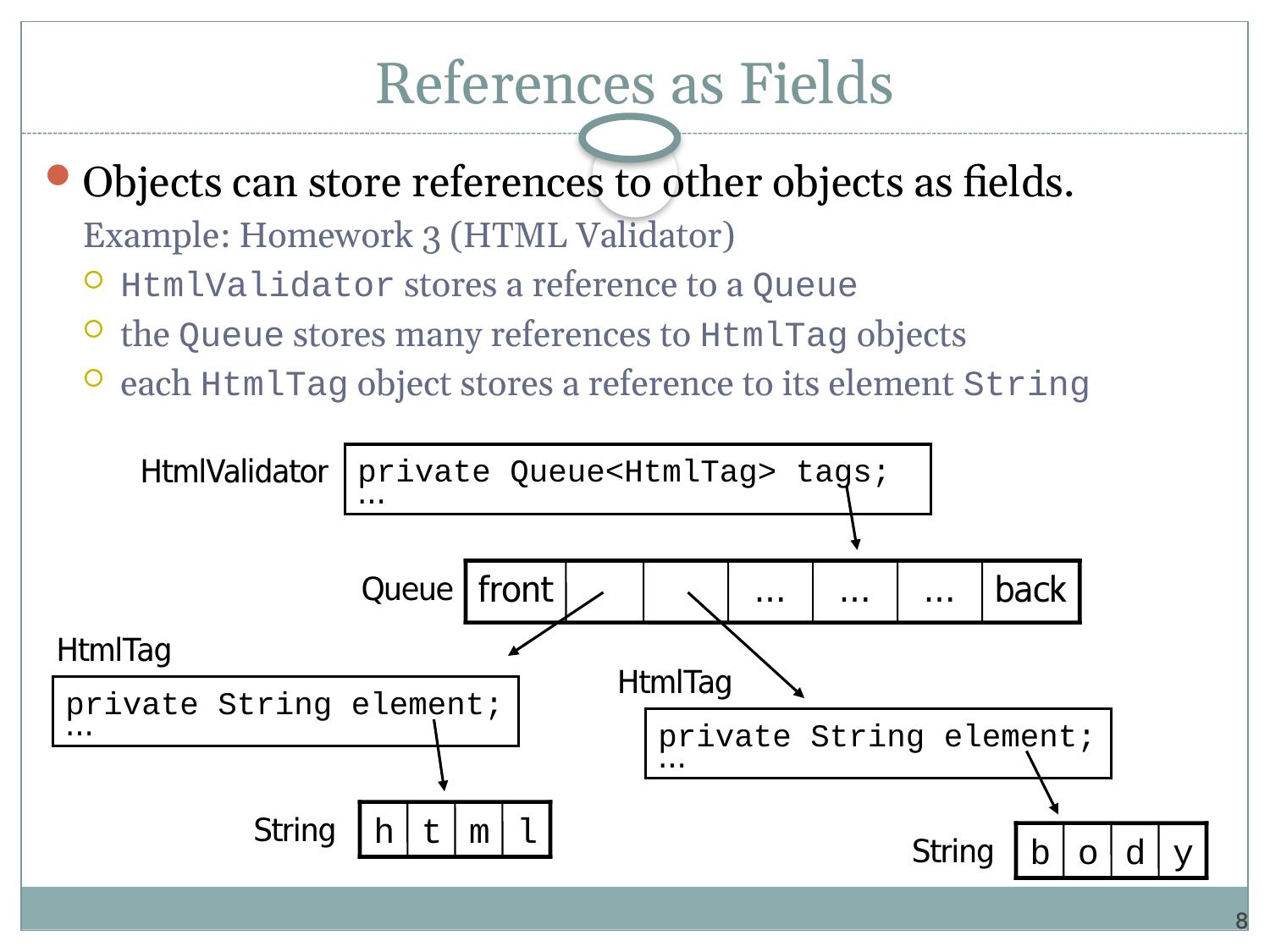

# References as Fields
Objects can store references to other objects as fields.
Example: Homework 3 (HTML Validator)
HtmlValidator stores a reference to a Queue
the Queue stores many references to HtmlTag objects
each HtmlTag object stores a reference to its element String
private Queue<HtmlTag> tags;
...
HtmlValidator

front

...

...

...

back

Queue

HtmlTag
private String element;
...
HtmlTag
private String element;
...

h

t

m

l

String

b

o

d

y

String